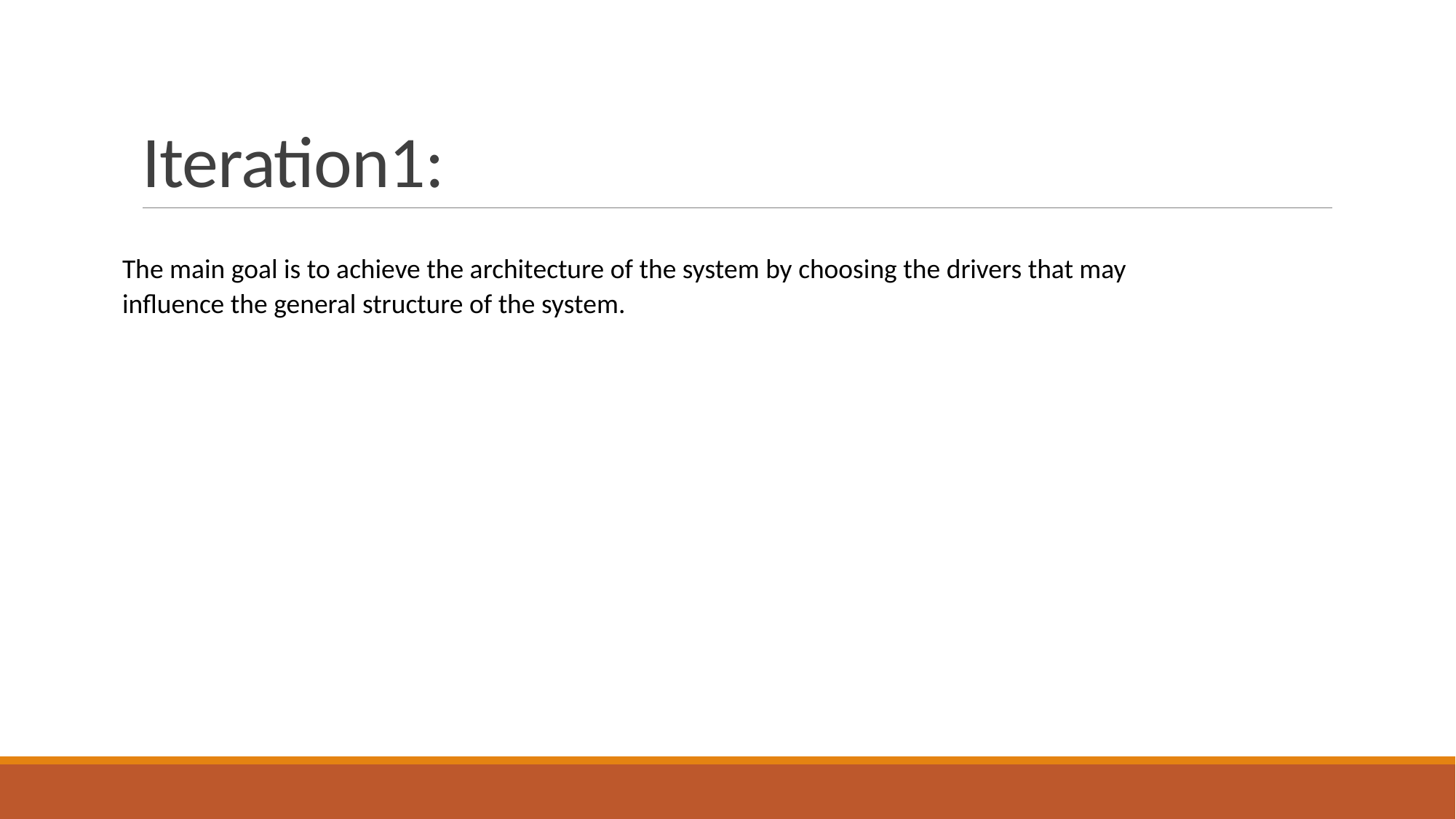

# Iteration1:
The main goal is to achieve the architecture of the system by choosing the drivers that may influence the general structure of the system.